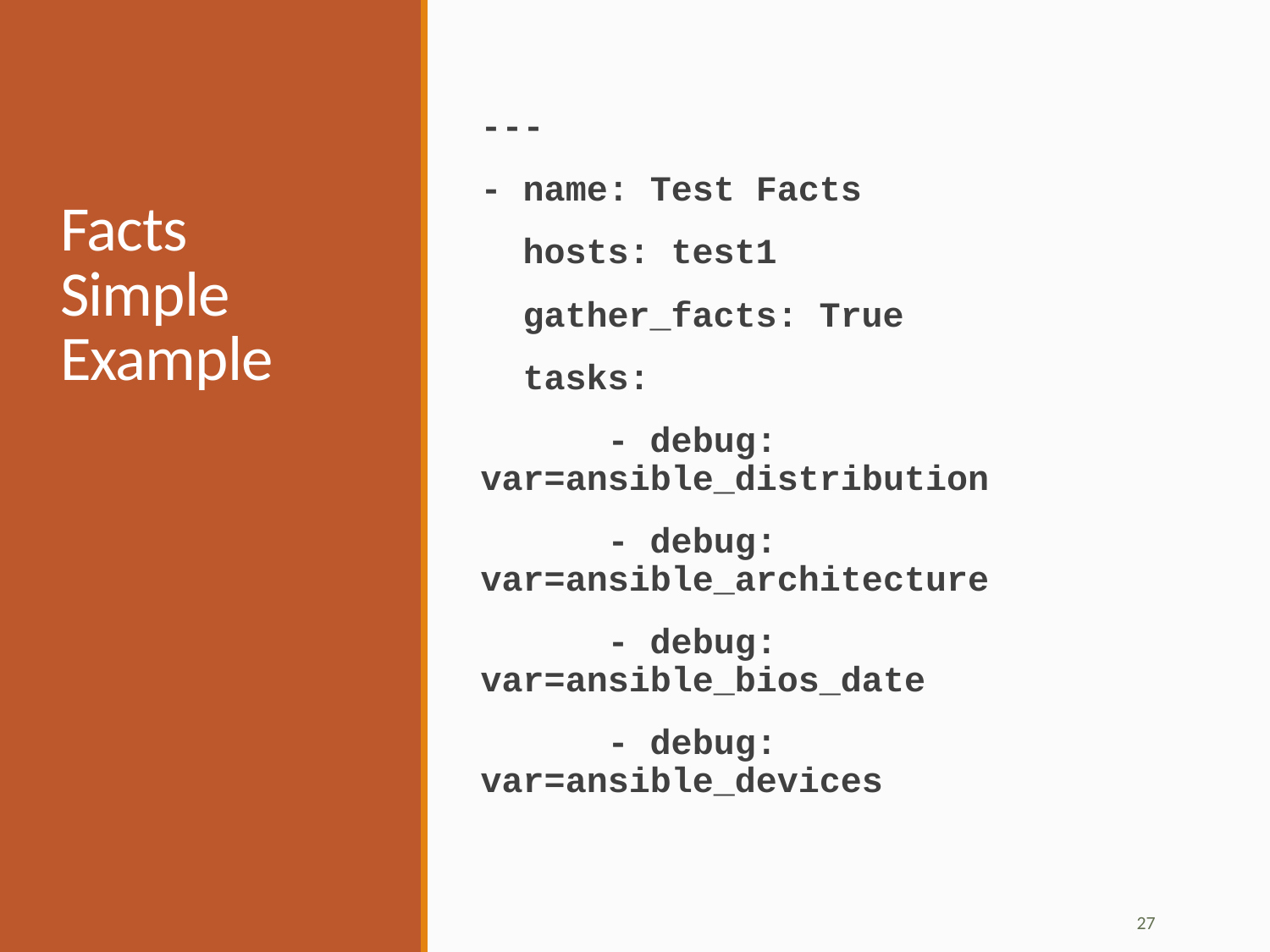

# Facts Simple Example
---
- name: Test Facts
  hosts: test1
  gather_facts: True
  tasks:
      - debug: var=ansible_distribution
      - debug: var=ansible_architecture
      - debug: var=ansible_bios_date
      - debug: var=ansible_devices

27